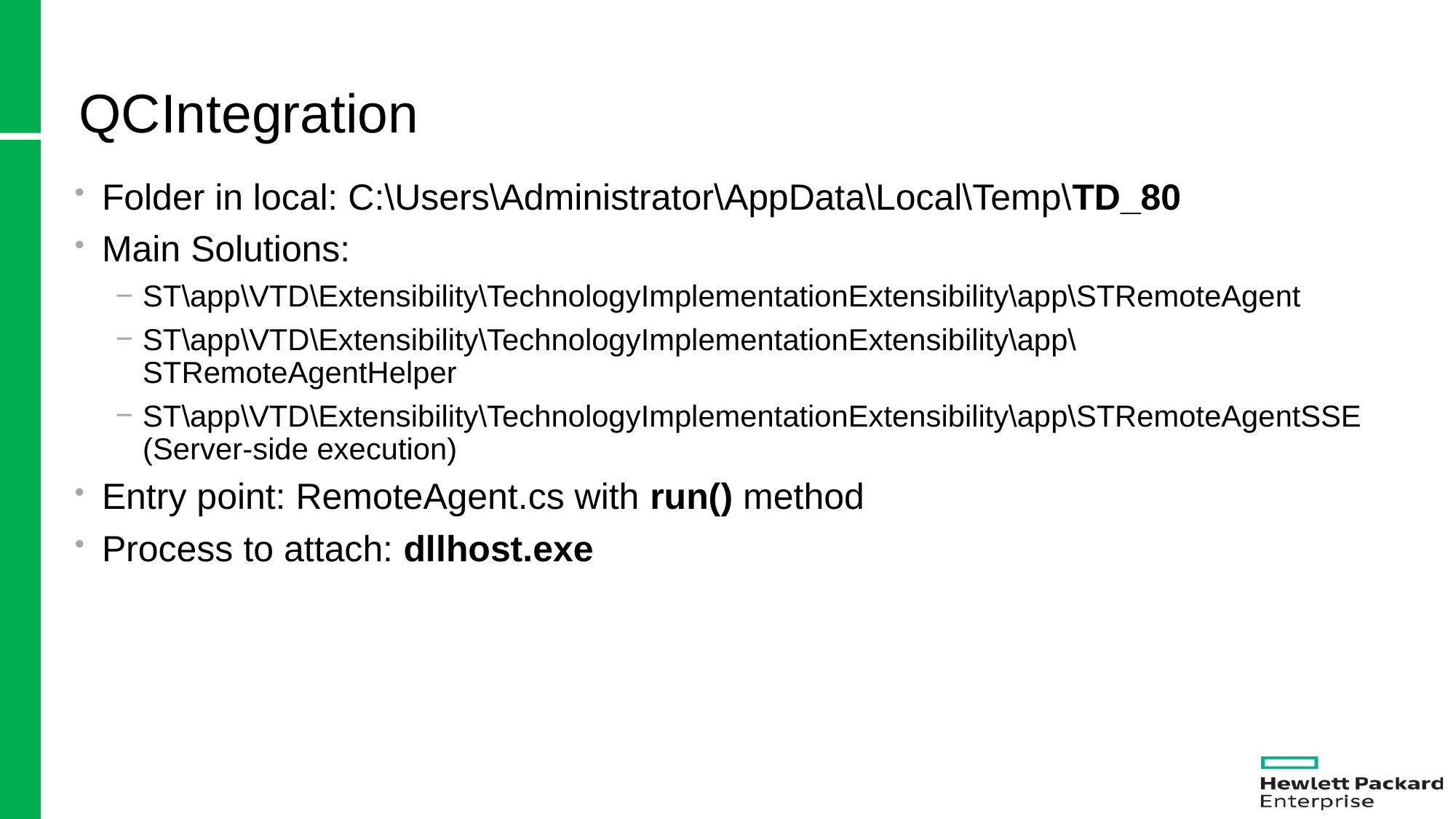

# QCIntegration
Folder in local: C:\Users\Administrator\AppData\Local\Temp\TD_80
Main Solutions:
ST\app\VTD\Extensibility\TechnologyImplementationExtensibility\app\STRemoteAgent
ST\app\VTD\Extensibility\TechnologyImplementationExtensibility\app\STRemoteAgentHelper
ST\app\VTD\Extensibility\TechnologyImplementationExtensibility\app\STRemoteAgentSSE (Server-side execution)
Entry point: RemoteAgent.cs with run() method
Process to attach: dllhost.exe